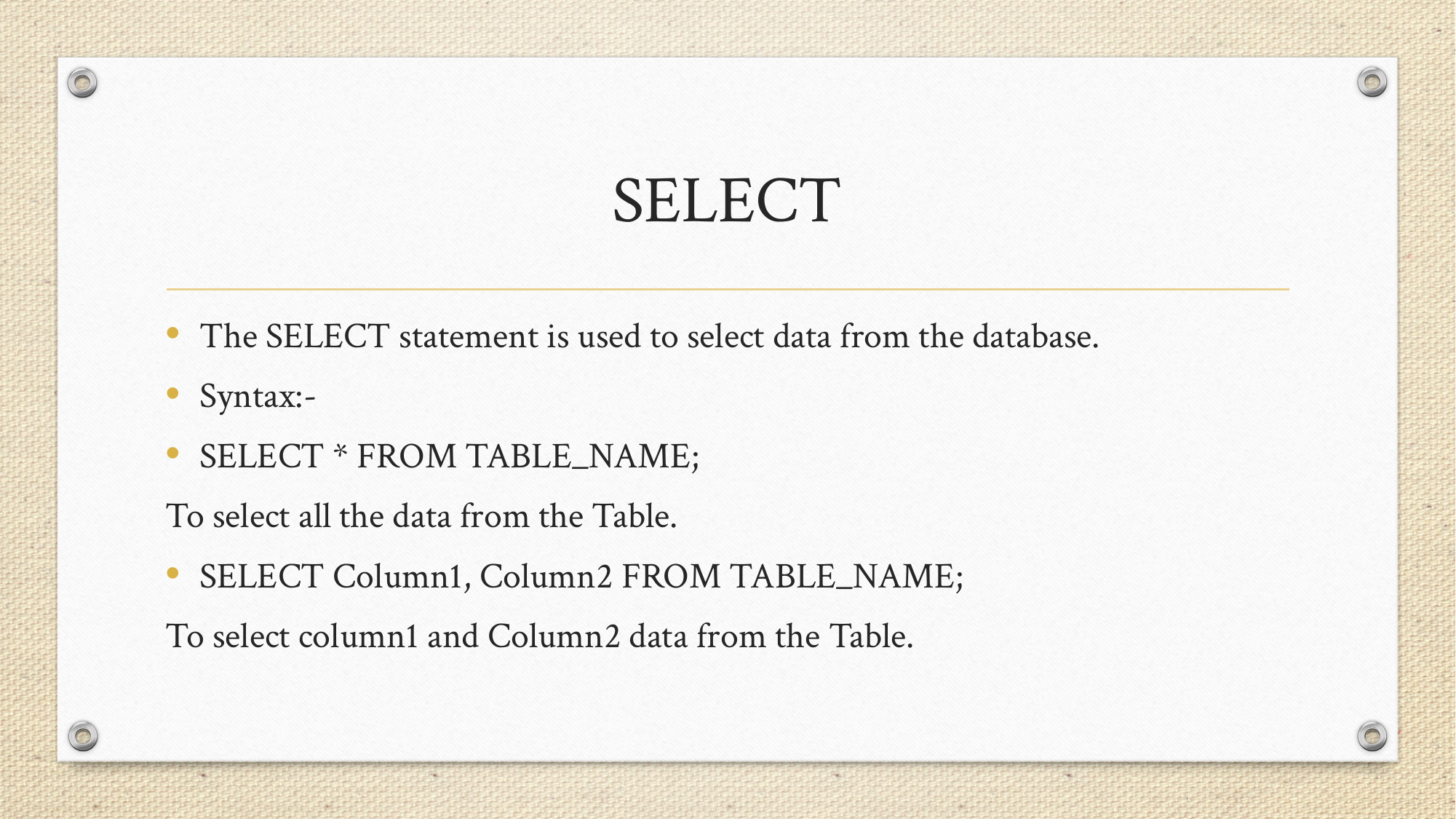

# SELECT
The SELECT statement is used to select data from the database.
Syntax:-
SELECT * FROM TABLE_NAME;
To select all the data from the Table.
SELECT Column1, Column2 FROM TABLE_NAME;
To select column1 and Column2 data from the Table.